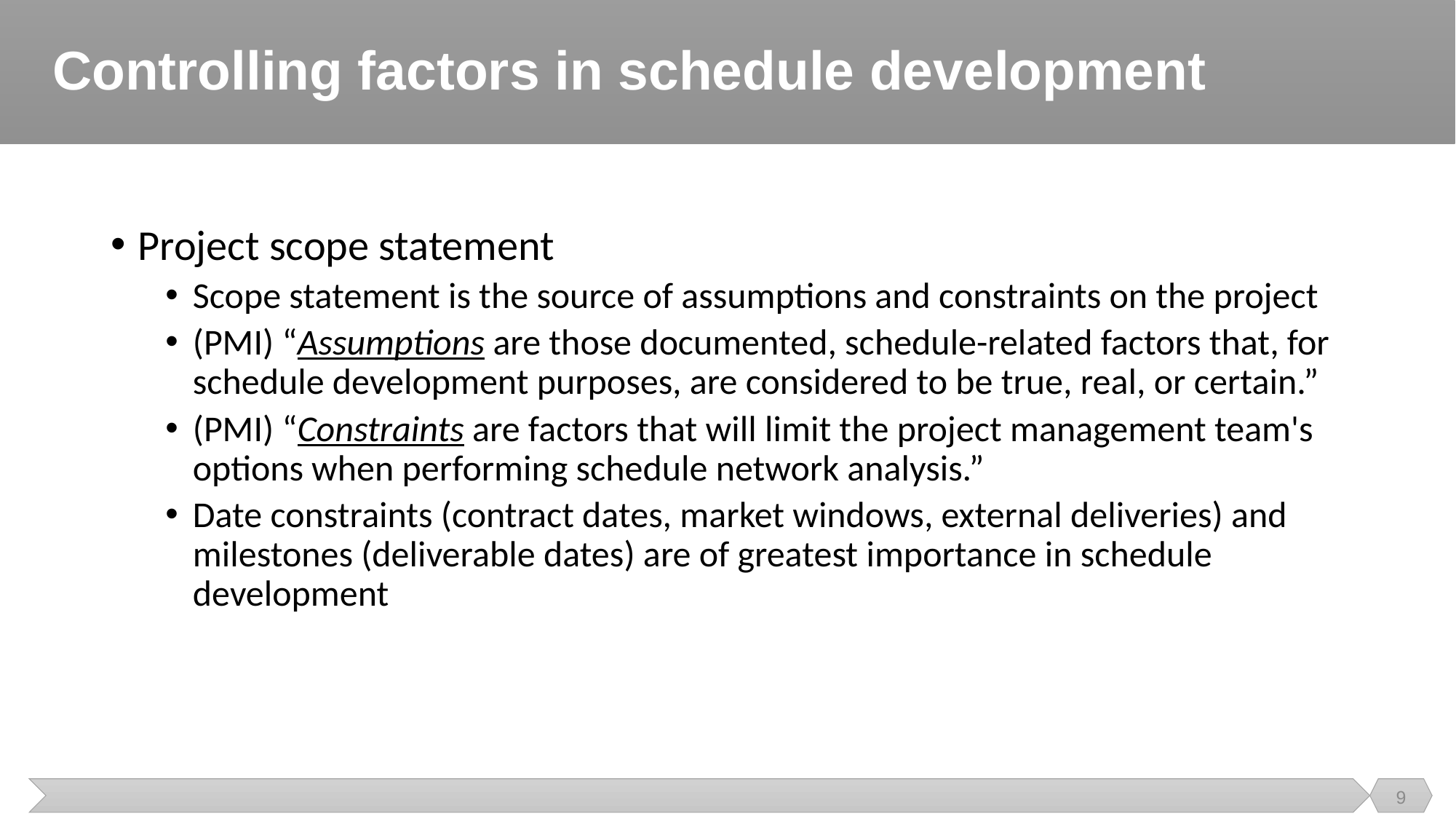

# Controlling factors in schedule development
Project scope statement
Scope statement is the source of assumptions and constraints on the project
(PMI) “Assumptions are those documented, schedule-related factors that, for schedule development purposes, are considered to be true, real, or certain.”
(PMI) “Constraints are factors that will limit the project management team's options when performing schedule network analysis.”
Date constraints (contract dates, market windows, external deliveries) and milestones (deliverable dates) are of greatest importance in schedule development
9